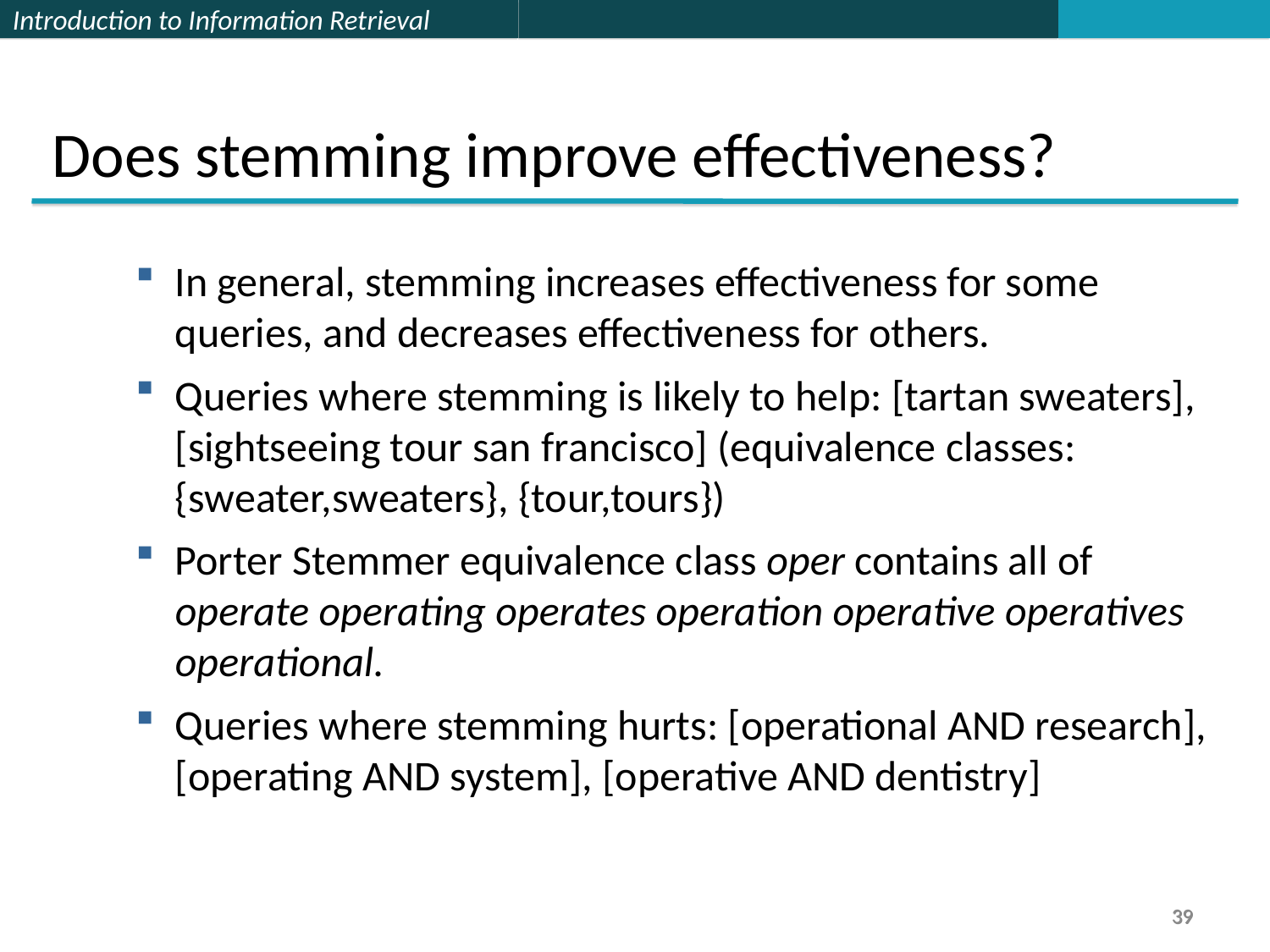

Does stemming improve effectiveness?
In general, stemming increases effectiveness for some queries, and decreases effectiveness for others.
Queries where stemming is likely to help: [tartan sweaters], [sightseeing tour san francisco] (equivalence classes: {sweater,sweaters}, {tour,tours})
Porter Stemmer equivalence class oper contains all of operate operating operates operation operative operatives operational.
Queries where stemming hurts: [operational AND research], [operating AND system], [operative AND dentistry]

39
39